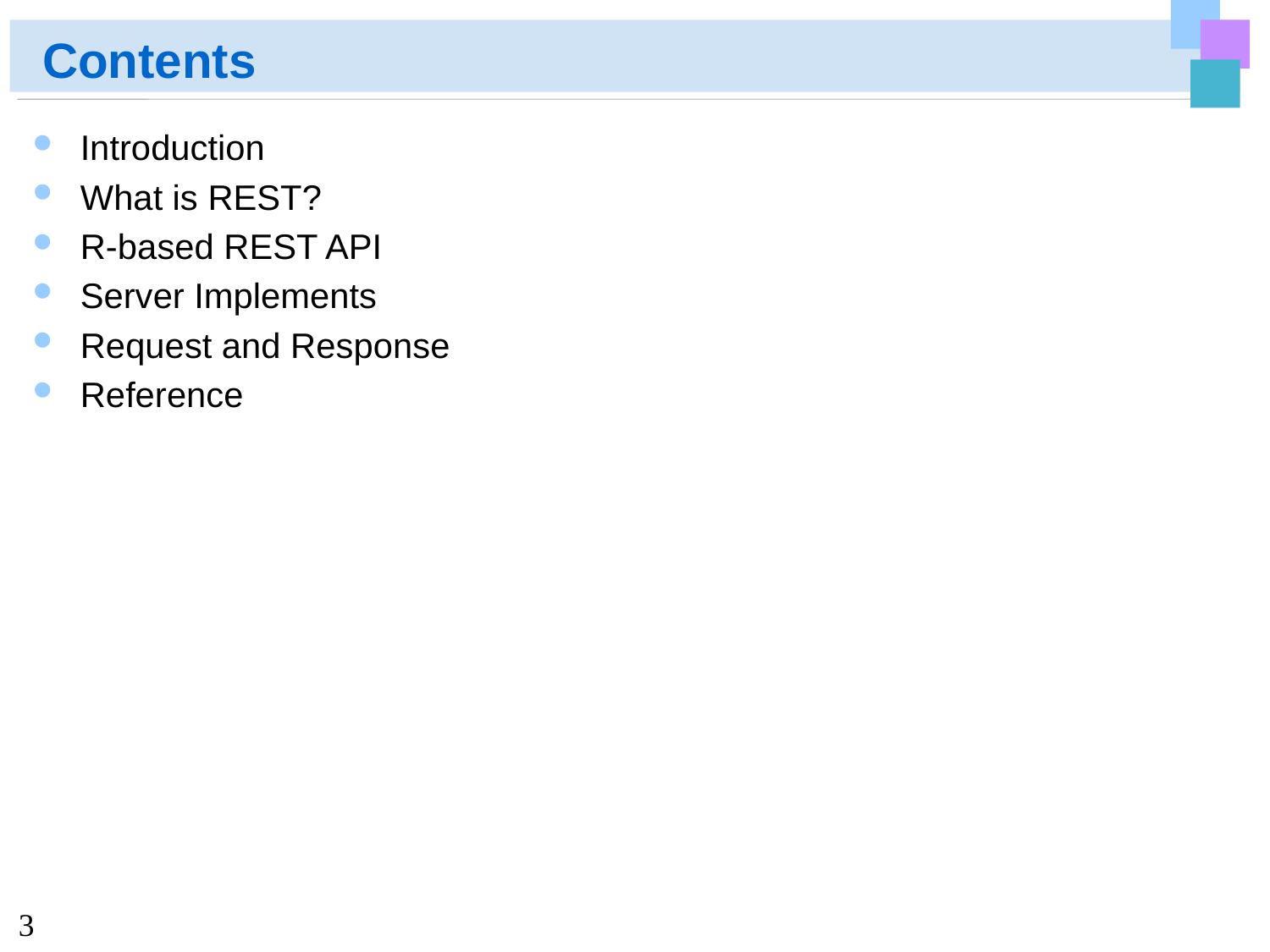

# Contents
Introduction
What is REST?
R-based REST API
Server Implements
Request and Response
Reference